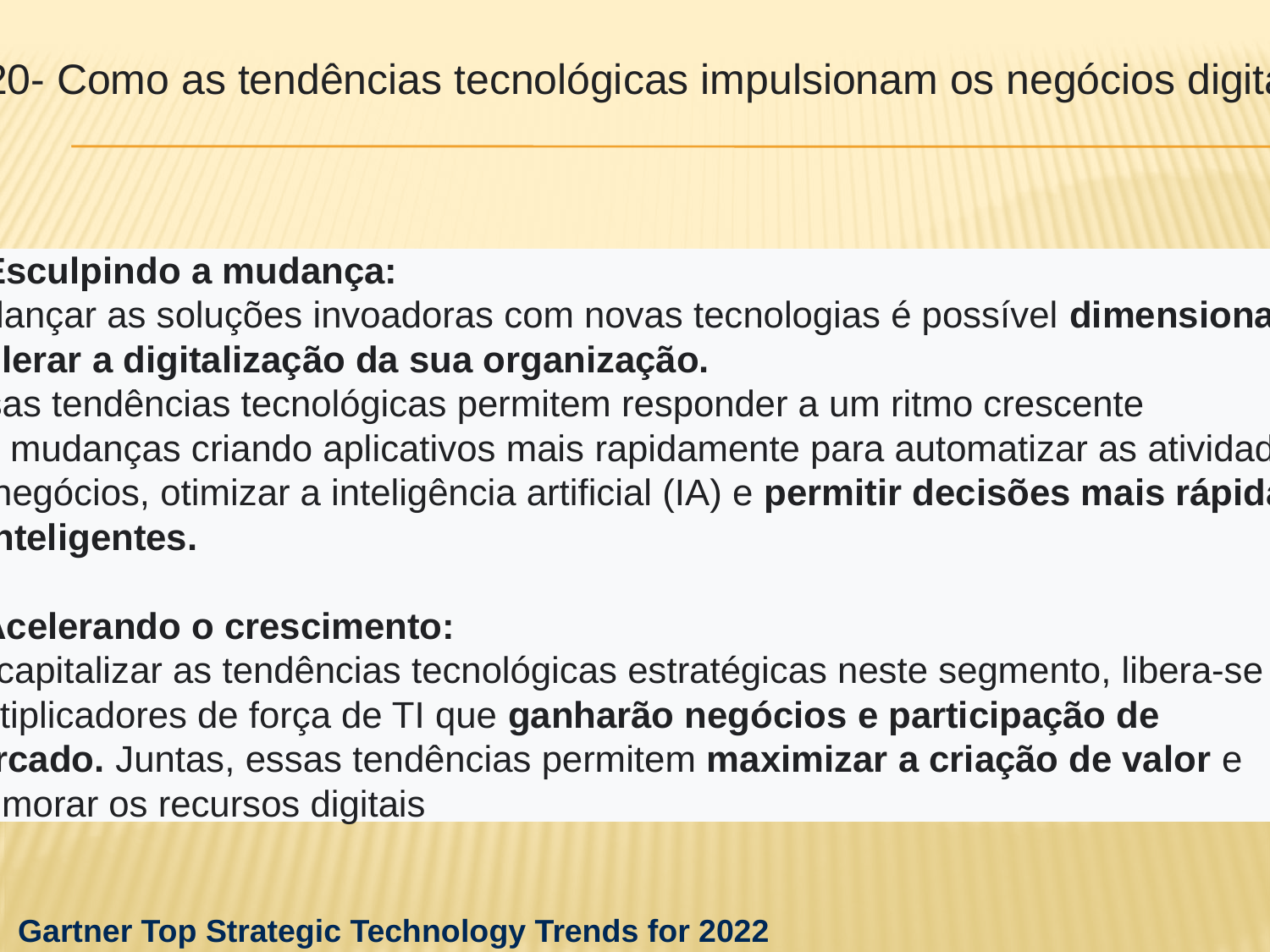

20- Como as tendências tecnológicas impulsionam os negócios digitais
2. Esculpindo a mudança:
Ao lançar as soluções invoadoras com novas tecnologias é possível dimensionar e
acelerar a digitalização da sua organização.
Essas tendências tecnológicas permitem responder a um ritmo crescente
das mudanças criando aplicativos mais rapidamente para automatizar as atividades
de negócios, otimizar a inteligência artificial (IA) e permitir decisões mais rápidas
 e inteligentes.

3. Acelerando o crescimento:
Ao capitalizar as tendências tecnológicas estratégicas neste segmento, libera-se
multiplicadores de força de TI que ganharão negócios e participação de
mercado. Juntas, essas tendências permitem maximizar a criação de valor e
aprimorar os recursos digitais
Gartner Top Strategic Technology Trends for 2022